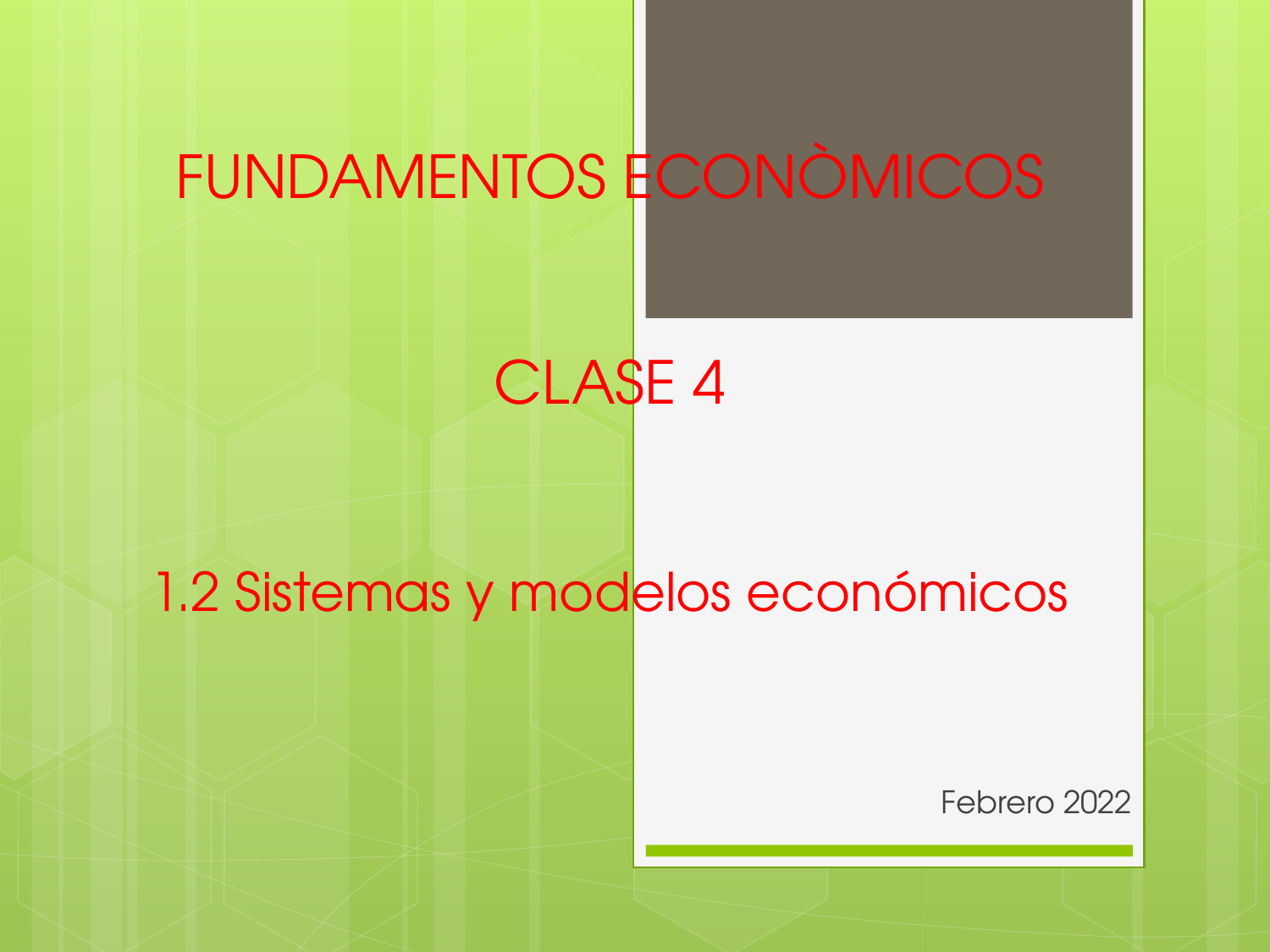

# FUNDAMENTOS ECONÒMICOS CLASE 4 1.2 Sistemas y modelos económicos
Febrero 2022